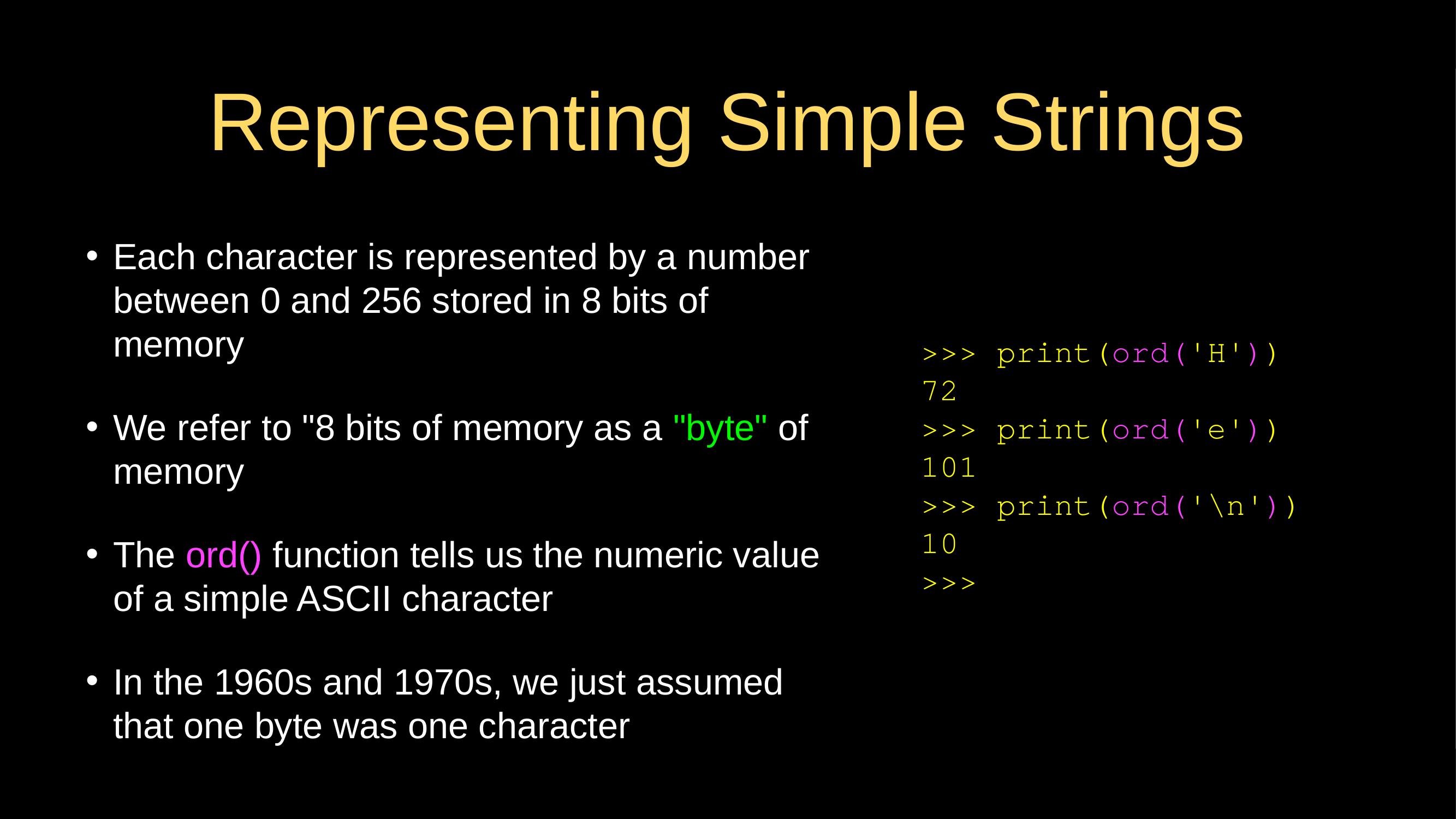

# Representing Simple Strings
Each character is represented by a number between 0 and 256 stored in 8 bits of memory
We refer to "8 bits of memory as a "byte" of memory
The ord() function tells us the numeric value of a simple ASCII character
In the 1960s and 1970s, we just assumed that one byte was one character

>>> print(ord('H'))
72
>>> print(ord('e'))
101
>>> print(ord('\n'))
10
>>>